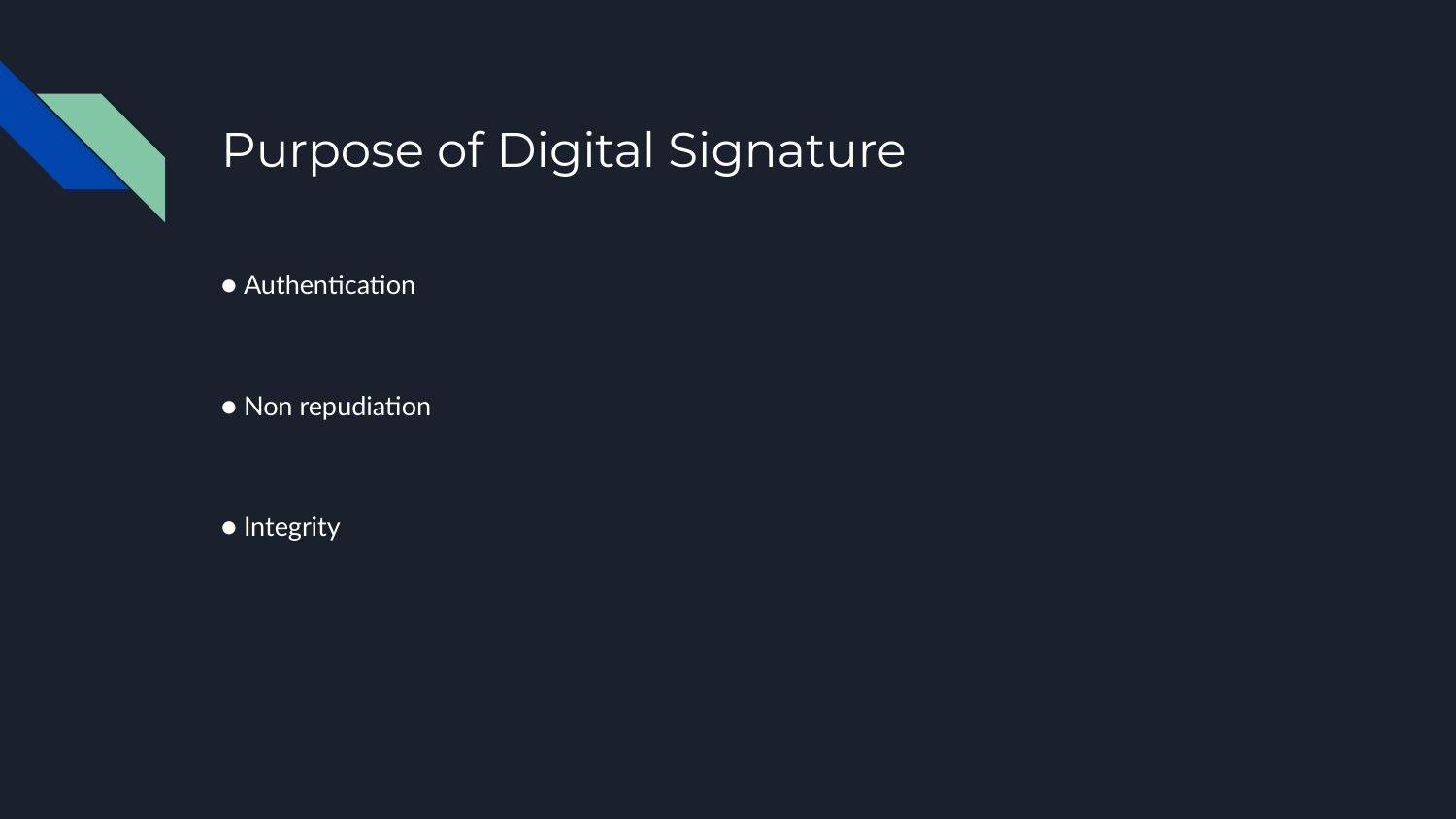

# Purpose of Digital Signature
● Authentication

● Non repudiation

● Integrity